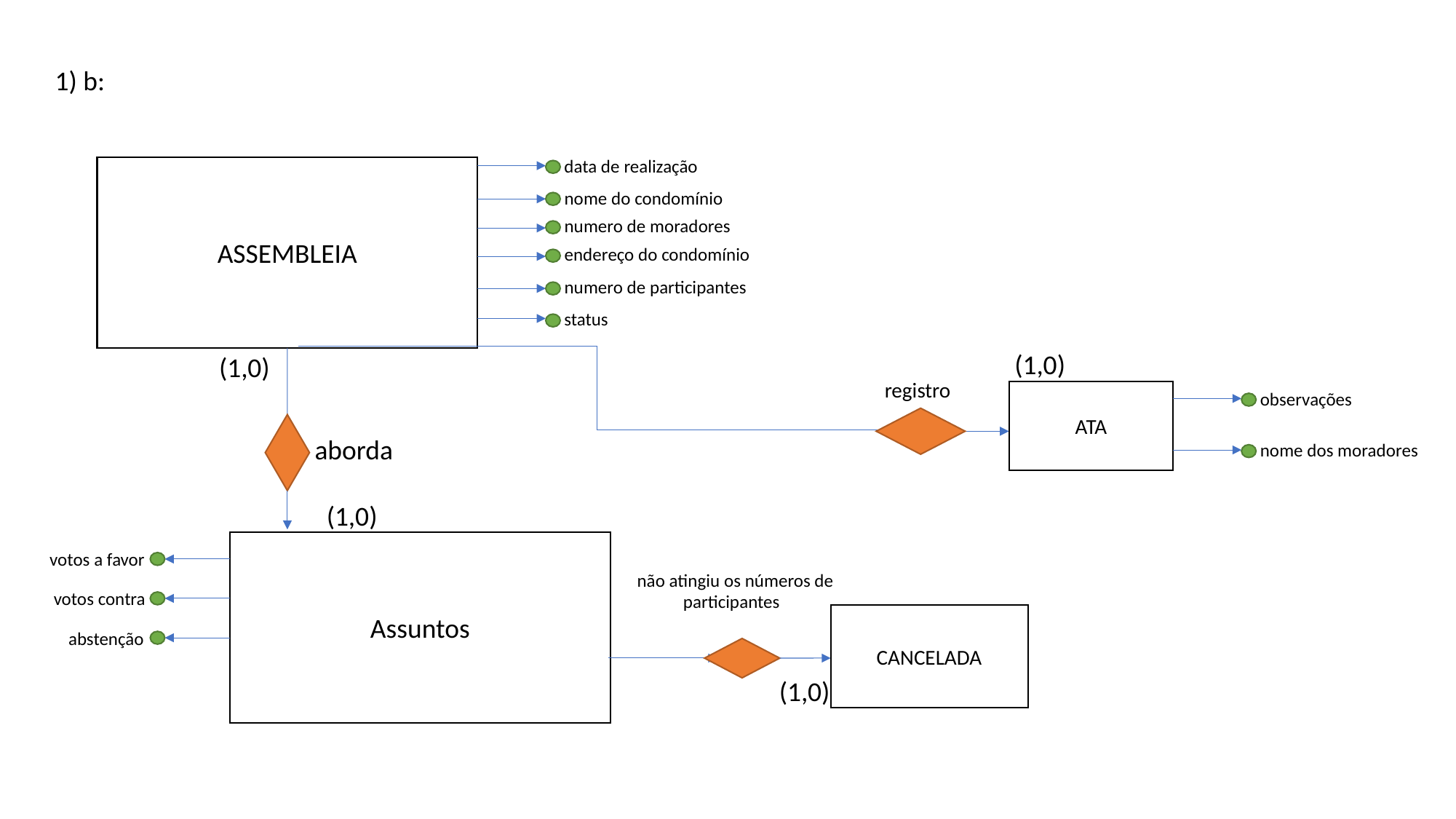

1) b:
data de realização
ASSEMBLEIA

nome do condomínio

numero de moradores

endereço do condomínio

numero de participantes

status

(1,0)
(1,0)
registro
ATA
observações

aborda
nome dos moradores

(1,0)
Assuntos
votos a favor

não atingiu os números de
           participantes
votos contra

CANCELADA
abstenção

(1,0)